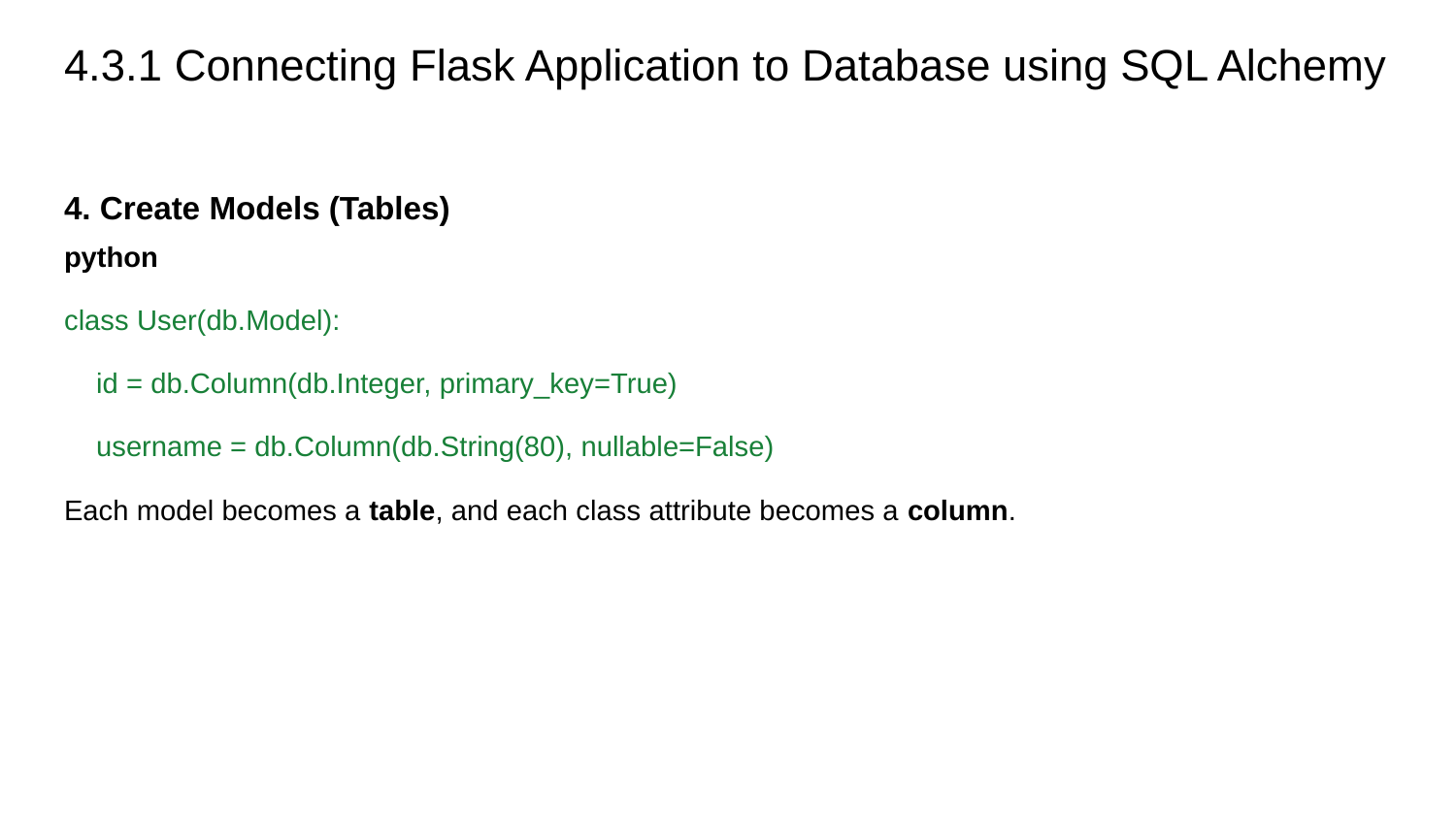

# 4.3.1 Connecting Flask Application to Database using SQL Alchemy
4. Create Models (Tables)
python
class User(db.Model):
    id = db.Column(db.Integer, primary_key=True)
    username = db.Column(db.String(80), nullable=False)
Each model becomes a table, and each class attribute becomes a column.